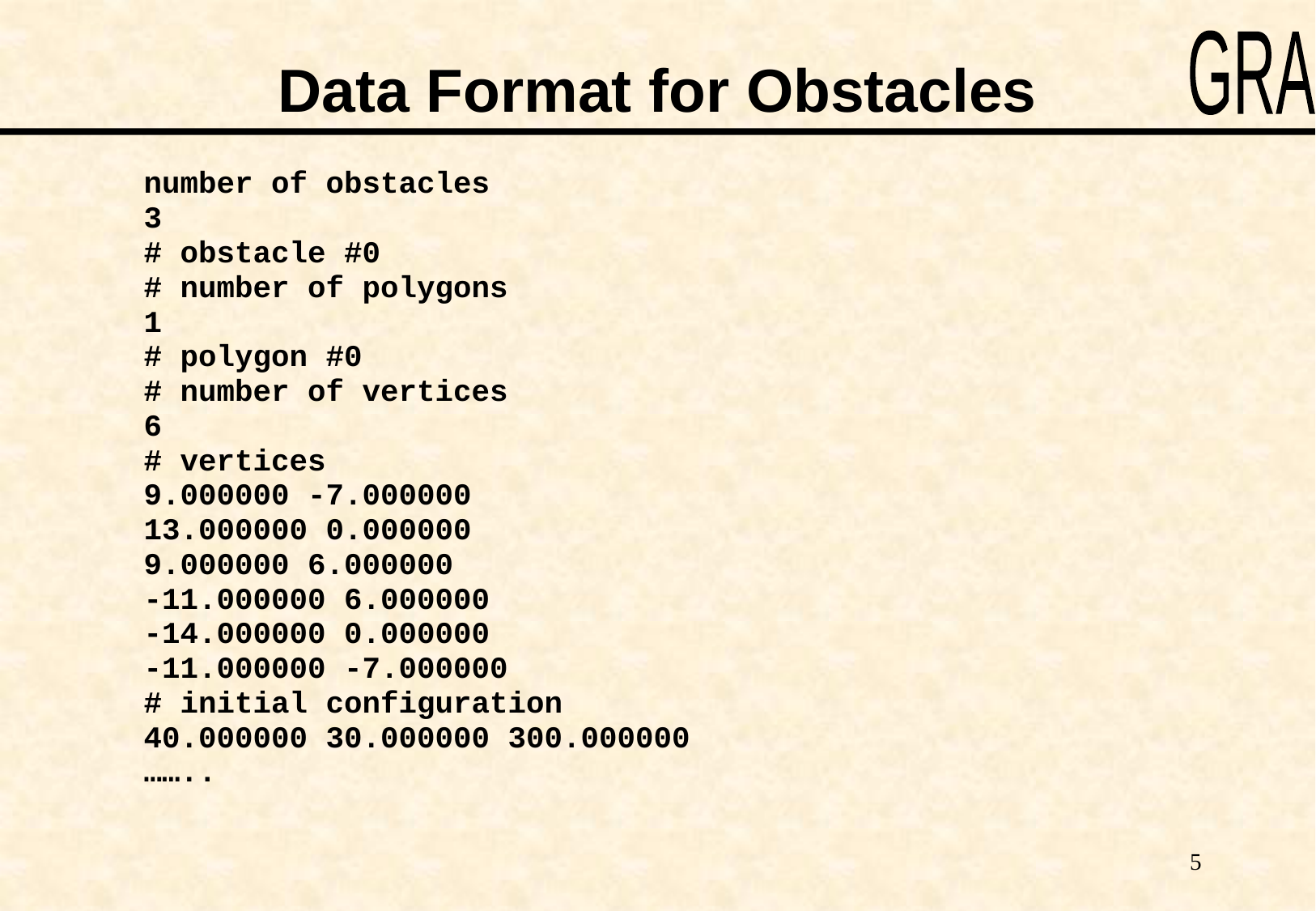

# Data Format for Obstacles
number of obstacles
3
# obstacle #0
# number of polygons
1
# polygon #0
# number of vertices
6
# vertices
9.000000 -7.000000
13.000000 0.000000
9.000000 6.000000
-11.000000 6.000000
-14.000000 0.000000
-11.000000 -7.000000
# initial configuration
40.000000 30.000000 300.000000
……..
5